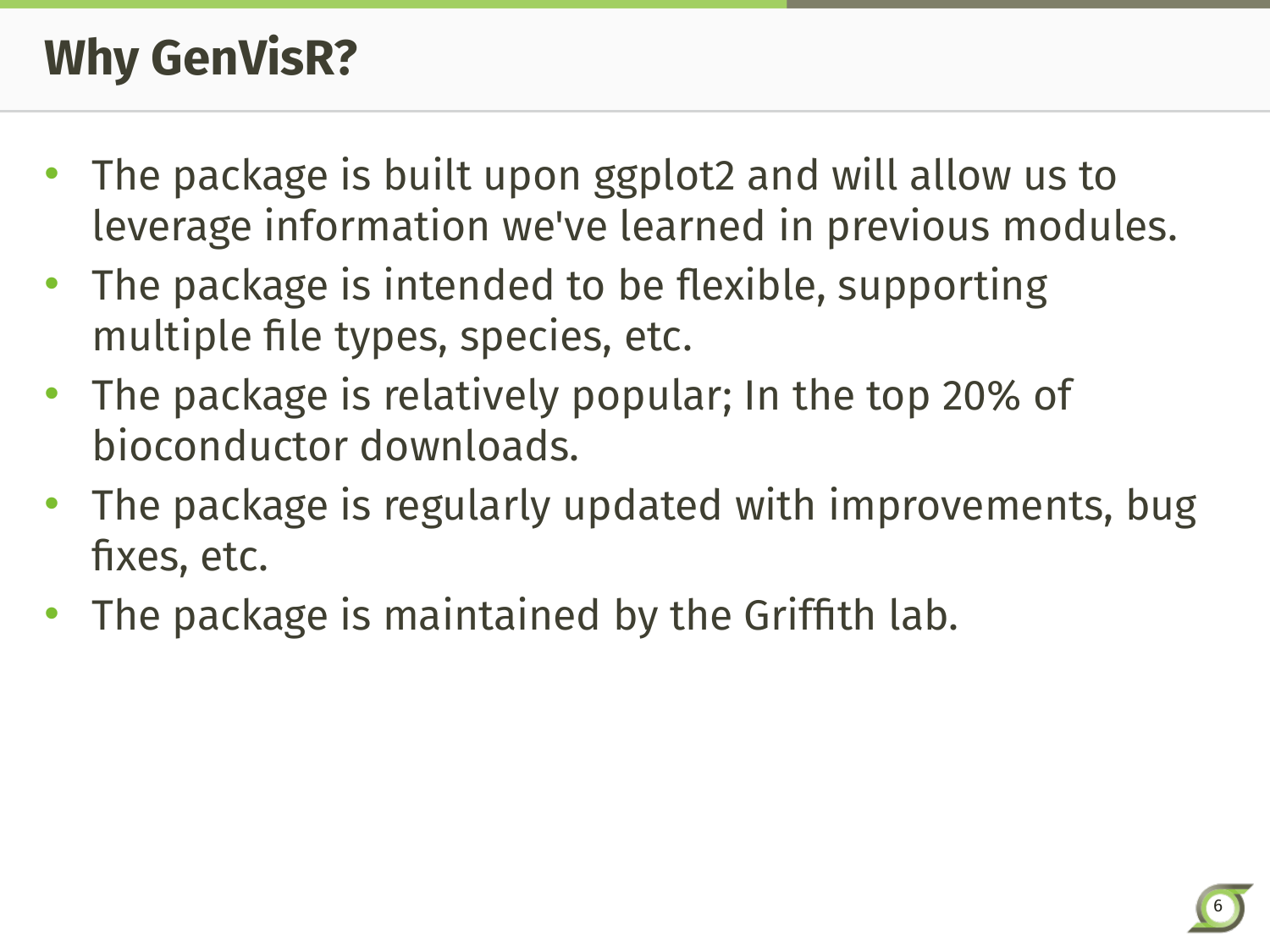

# Why GenVisR?
The package is built upon ggplot2 and will allow us to leverage information we've learned in previous modules.
The package is intended to be flexible, supporting multiple file types, species, etc.
The package is relatively popular; In the top 20% of bioconductor downloads.
The package is regularly updated with improvements, bug fixes, etc.
The package is maintained by the Griffith lab.